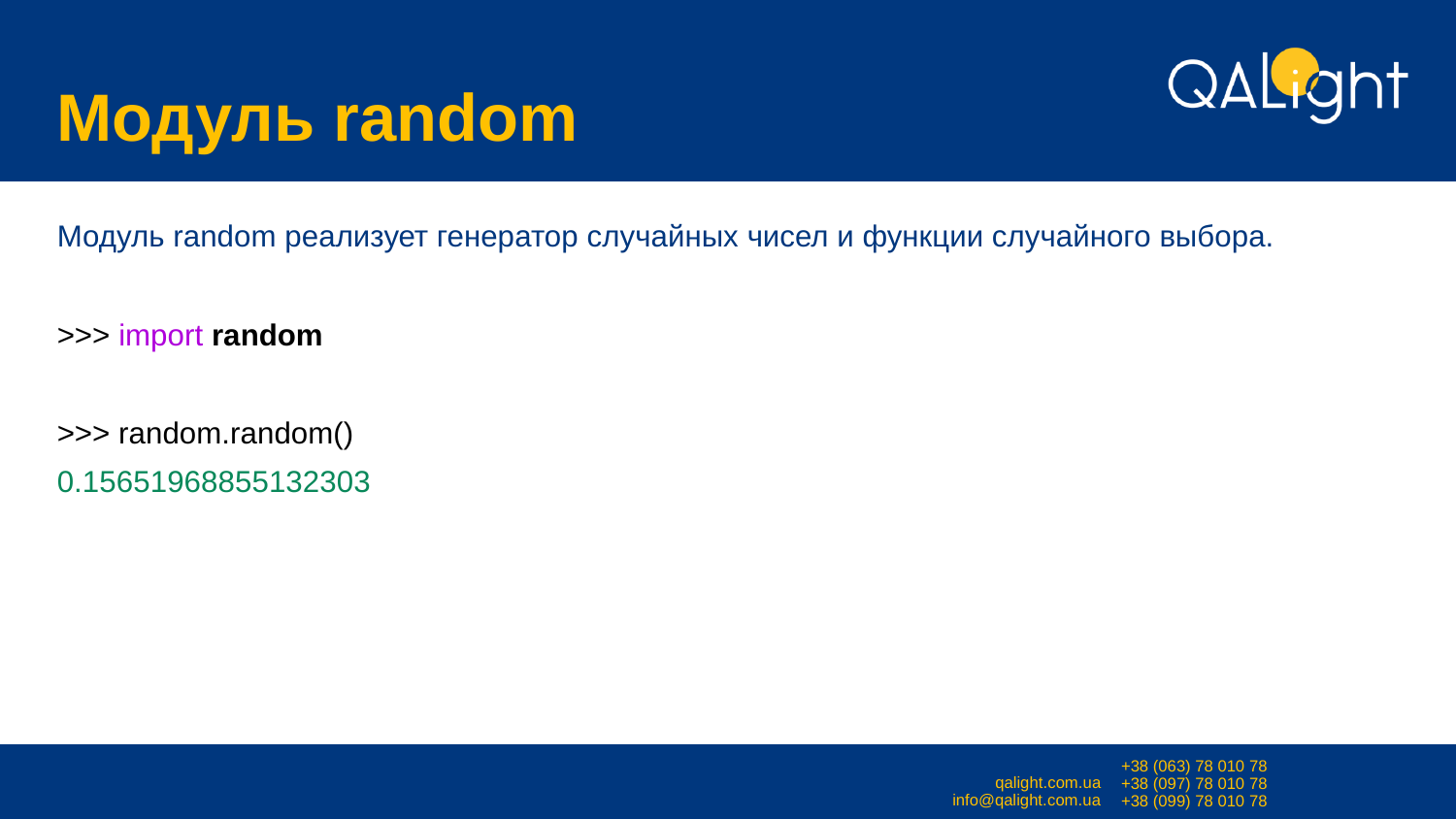

# Модуль random
Модуль random реализует генератор случайных чисел и функции случайного выбора.

>>> import random

>>> random.random()
0.15651968855132303